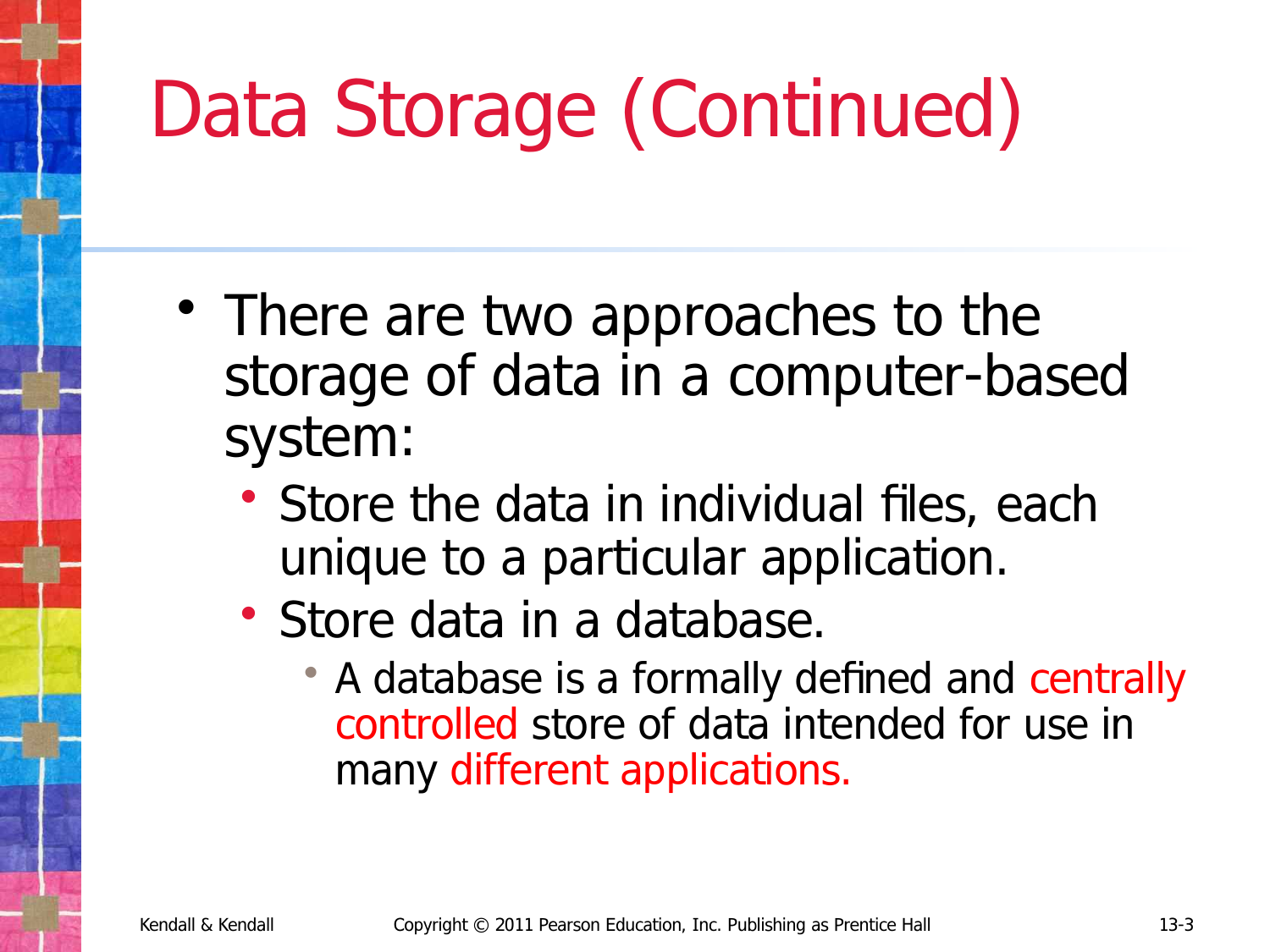

# Data Storage (Continued)
There are two approaches to the storage of data in a computer-based system:
Store the data in individual files, each unique to a particular application.
Store data in a database.
A database is a formally defined and centrally controlled store of data intended for use in many different applications.
Kendall & Kendall	Copyright © 2011 Pearson Education, Inc. Publishing as Prentice Hall
13-3